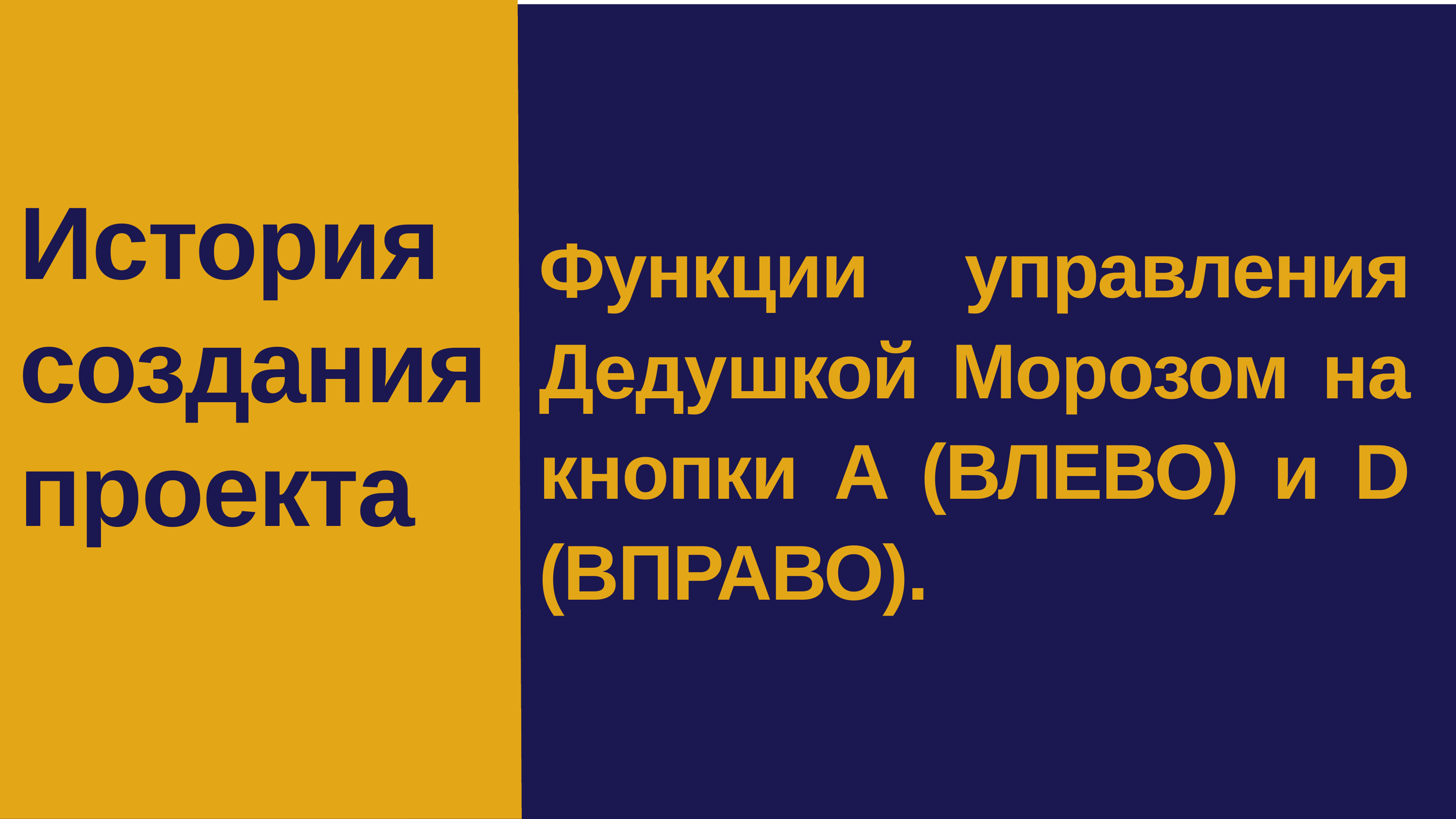

# История создания проекта
Функции управления Дедушкой Морозом на кнопки A (ВЛЕВО) и D (ВПРАВО).